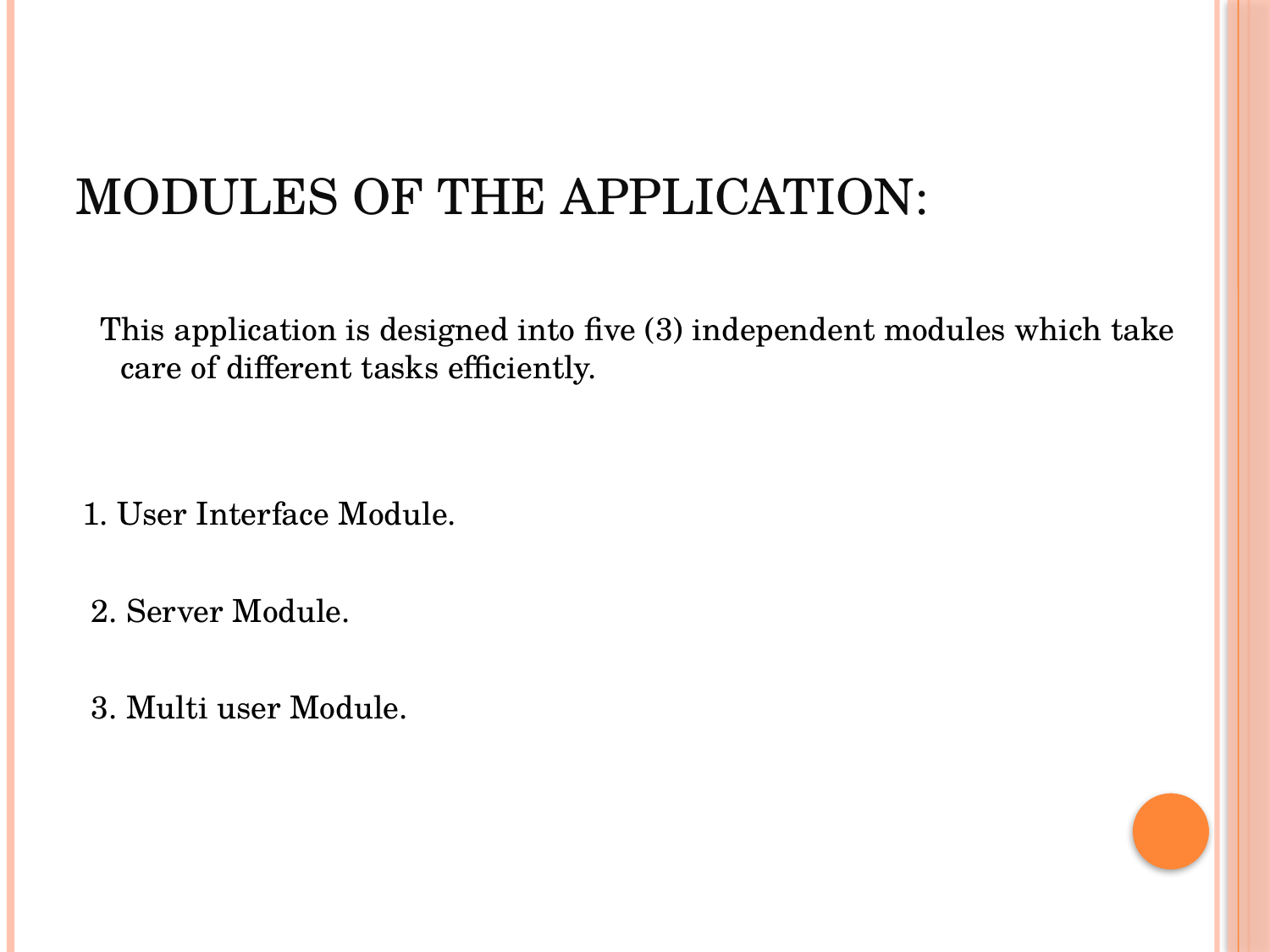

# MODULES OF THE APPLICATION:

  This application is designed into five (3) independent modules which take care of different tasks efficiently.

1. User Interface Module.

 2. Server Module.

 3. Multi user Module.